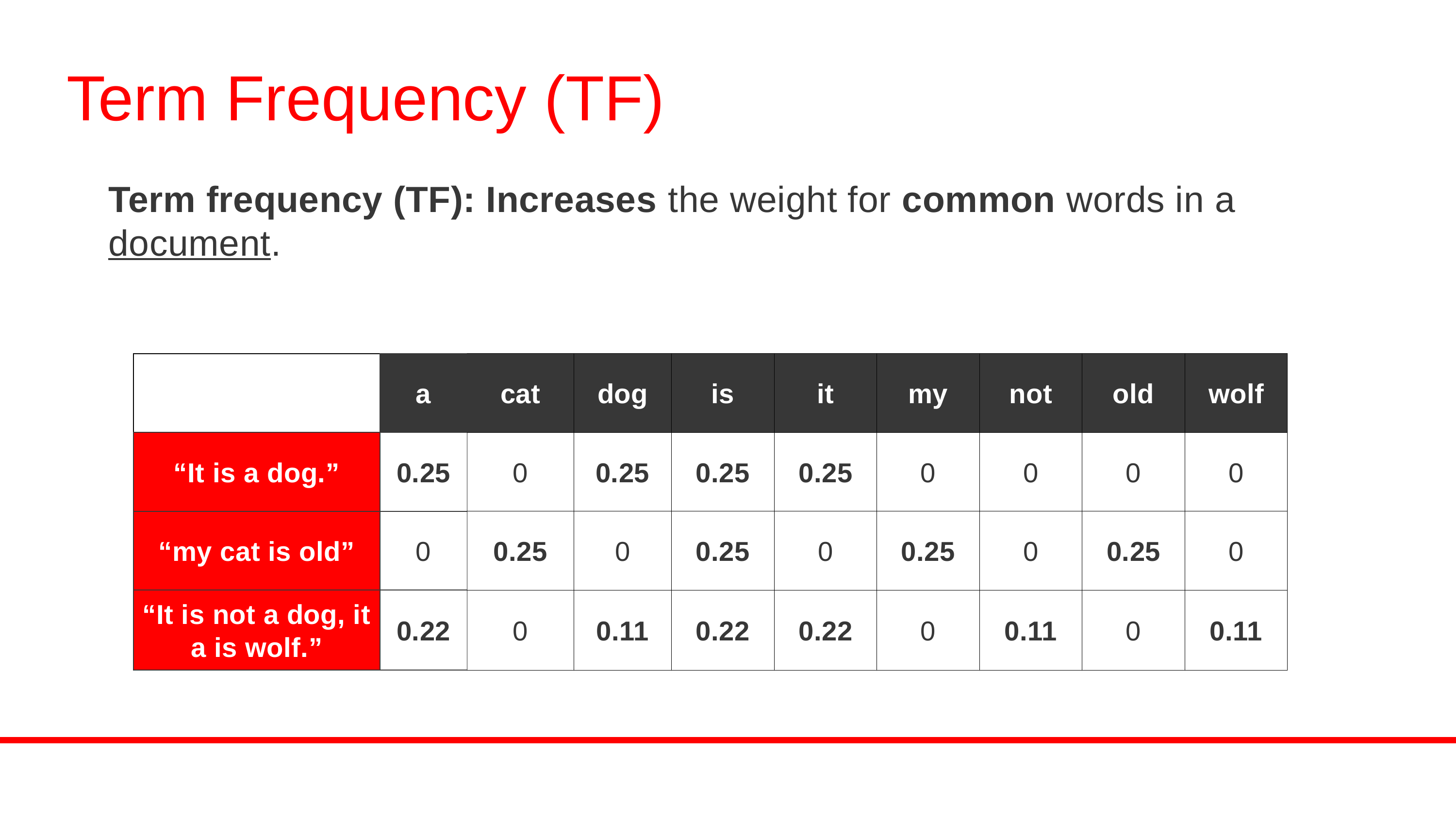

Term Frequency (TF)
Term frequency (TF): Increases the weight for common words in a document.
|  | a | cat | dog | is | it | my | not | old | wolf |
| --- | --- | --- | --- | --- | --- | --- | --- | --- | --- |
| “It is a dog.” | 0.25 | 0 | 0.25 | 0.25 | 0.25 | 0 | 0 | 0 | 0 |
| “my cat is old” | 0 | 0.25 | 0 | 0.25 | 0 | 0.25 | 0 | 0.25 | 0 |
| “It is not a dog, it a is wolf.” | 0.22 | 0 | 0.11 | 0.22 | 0.22 | 0 | 0.11 | 0 | 0.11 |